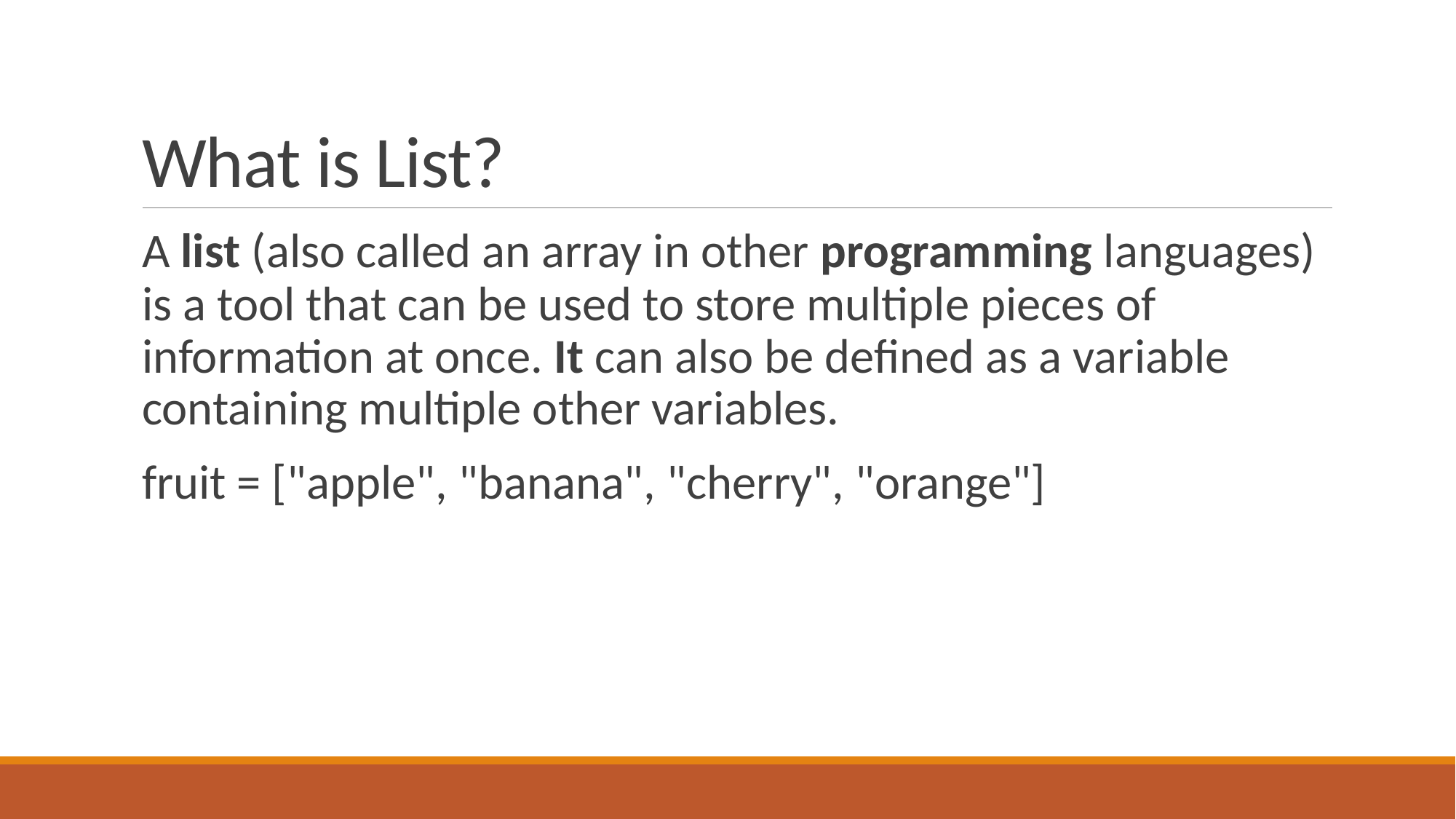

# What is List?
A list (also called an array in other programming languages) is a tool that can be used to store multiple pieces of information at once. It can also be defined as a variable containing multiple other variables.
fruit = ["apple", "banana", "cherry", "orange"]